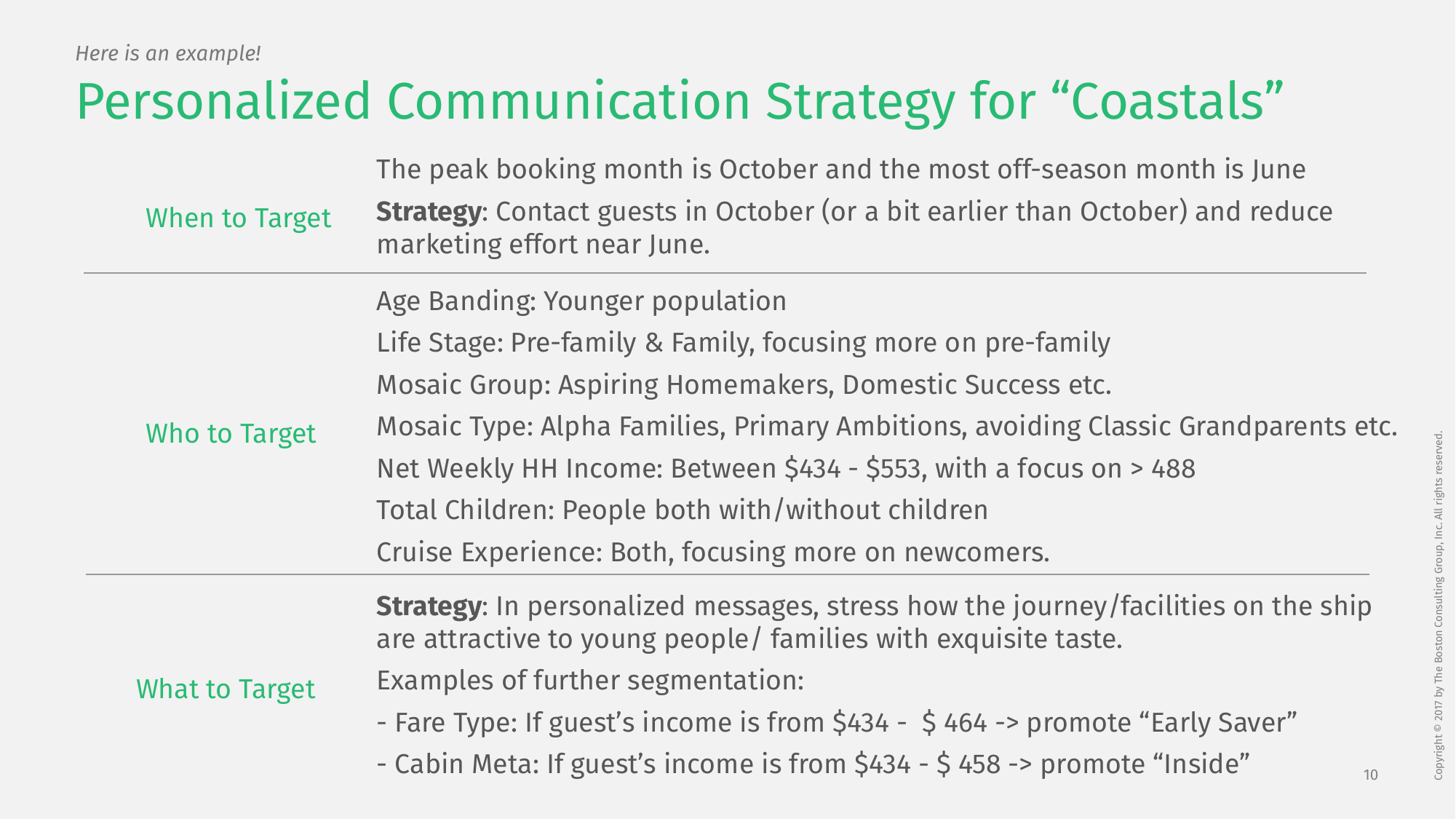

Here is an example!
# Personalized Communication Strategy for “Coastals”
The peak booking month is October and the most off-season month is June
Strategy: Contact guests in October (or a bit earlier than October) and reduce marketing effort near June.
When to Target
Age Banding: Younger population
Life Stage: Pre-family & Family, focusing more on pre-family
Mosaic Group: Aspiring Homemakers, Domestic Success etc.
Mosaic Type: Alpha Families, Primary Ambitions, avoiding Classic Grandparents etc.
Net Weekly HH Income: Between $434 - $553, with a focus on > 488
Total Children: People both with/without children
Cruise Experience: Both, focusing more on newcomers.
Who to Target
Strategy: In personalized messages, stress how the journey/facilities on the ship are attractive to young people/ families with exquisite taste.
Examples of further segmentation:
- Fare Type: If guest’s income is from $434 -  $ 464 -> promote “Early Saver”
- Cabin Meta: If guest’s income is from $434 - $ 458 -> promote “Inside”

What to Target